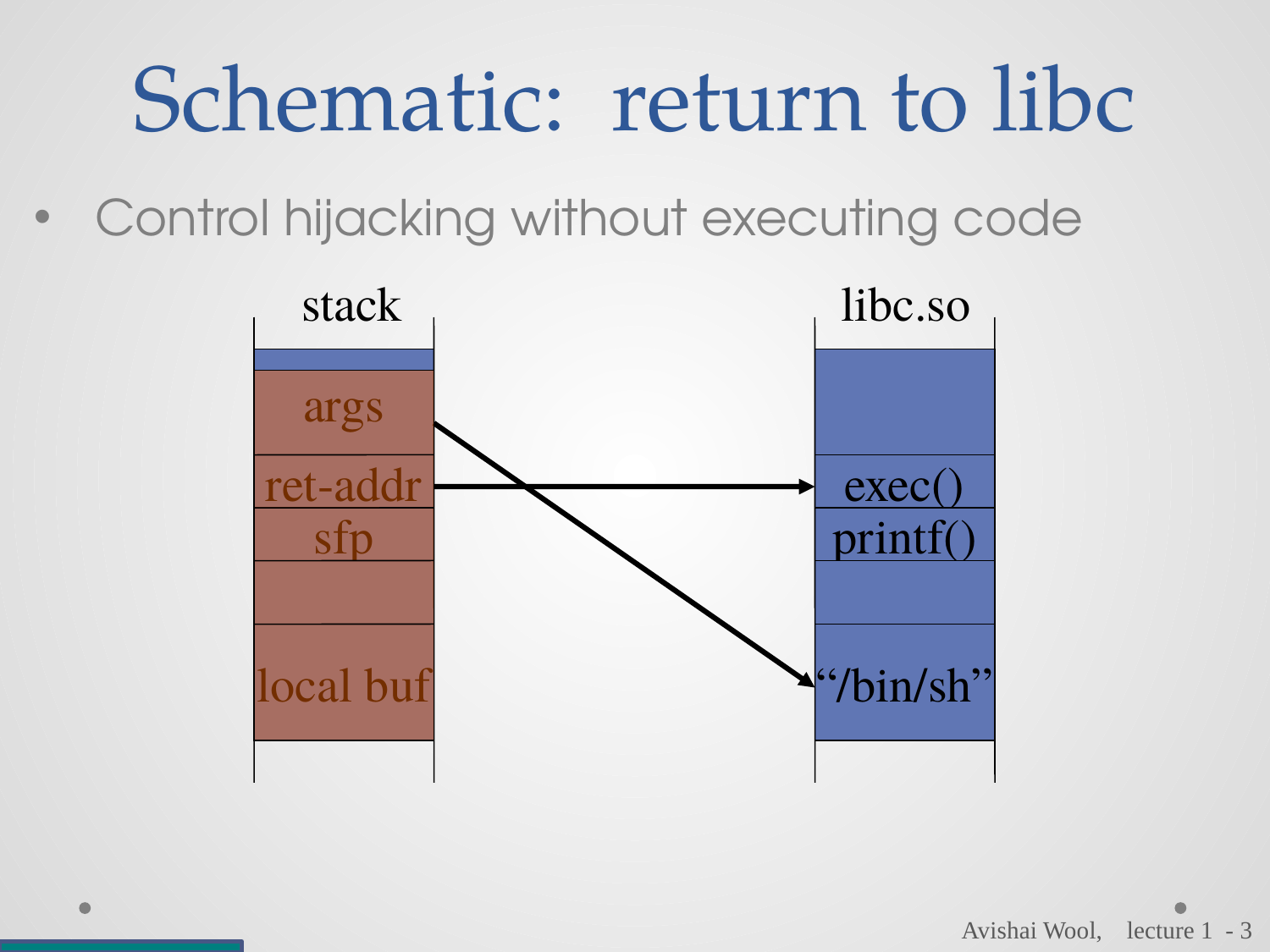

# Schematic:  return to libc
 Control hijacking without executing code

stack
libc.so

args

ret-addr

exec()

sfp

printf()

local buf

“/bin/sh”
Avishai Wool,    lecture 1  - 3